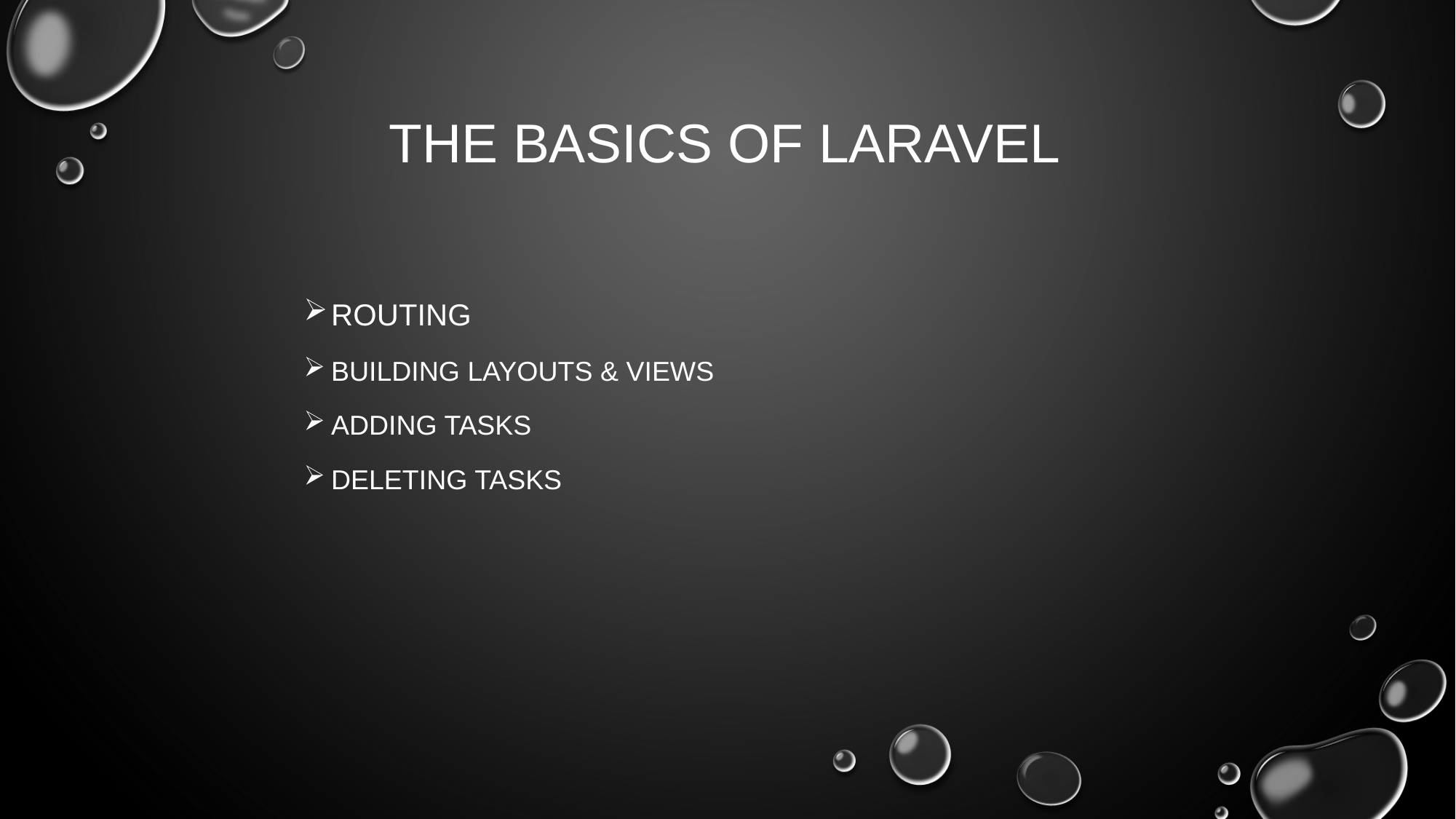

# The basics of laravel
Routing
Building Layouts & Views
Adding tasks
Deleting tasks